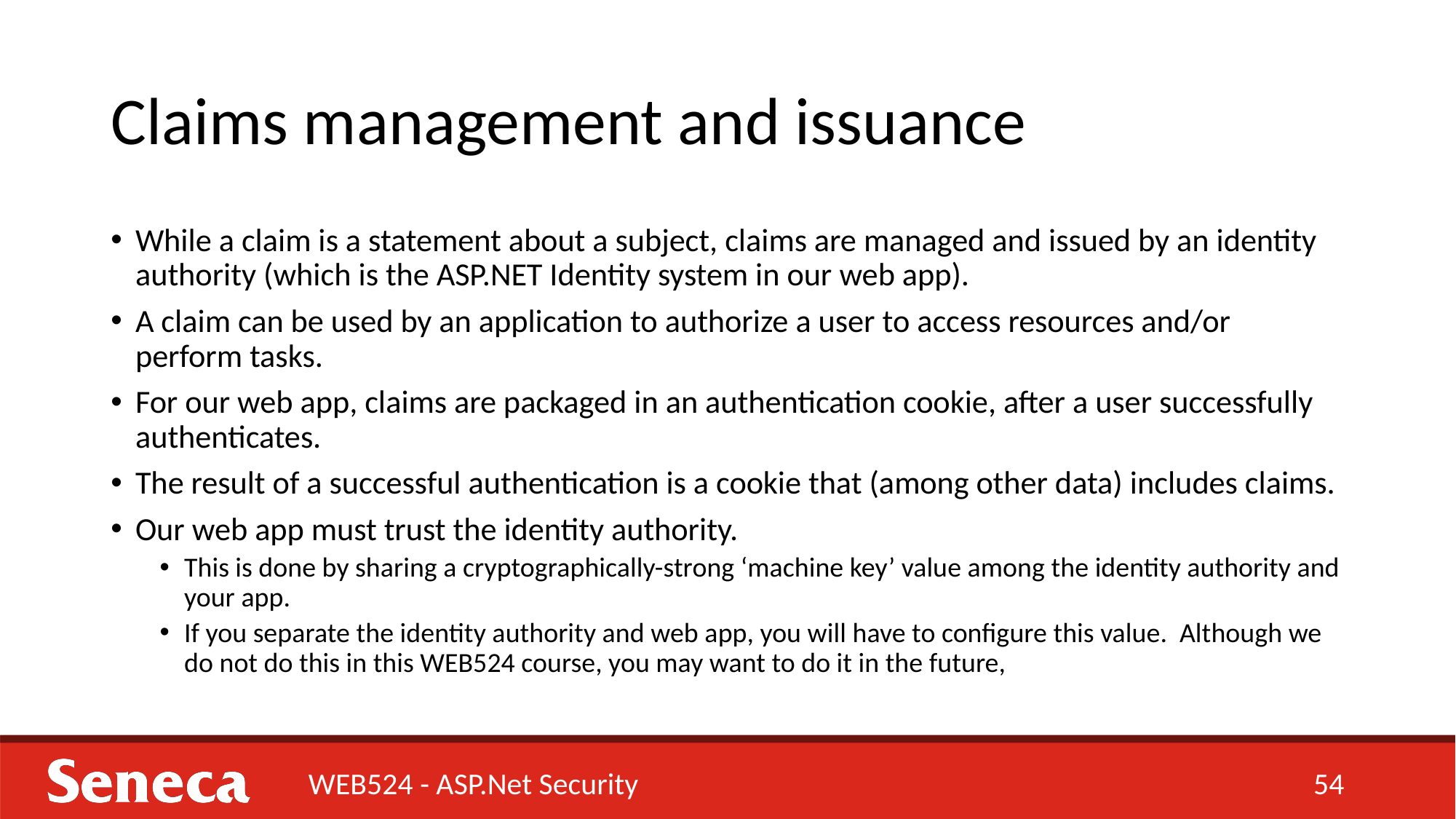

# Claims management and issuance
While a claim is a statement about a subject, claims are managed and issued by an identity authority (which is the ASP.NET Identity system in our web app).
A claim can be used by an application to authorize a user to access resources and/or perform tasks.
For our web app, claims are packaged in an authentication cookie, after a user successfully authenticates.
The result of a successful authentication is a cookie that (among other data) includes claims.
Our web app must trust the identity authority.
This is done by sharing a cryptographically-strong ‘machine key’ value among the identity authority and your app.
If you separate the identity authority and web app, you will have to configure this value.  Although we do not do this in this WEB524 course, you may want to do it in the future,
WEB524 - ASP.Net Security
54